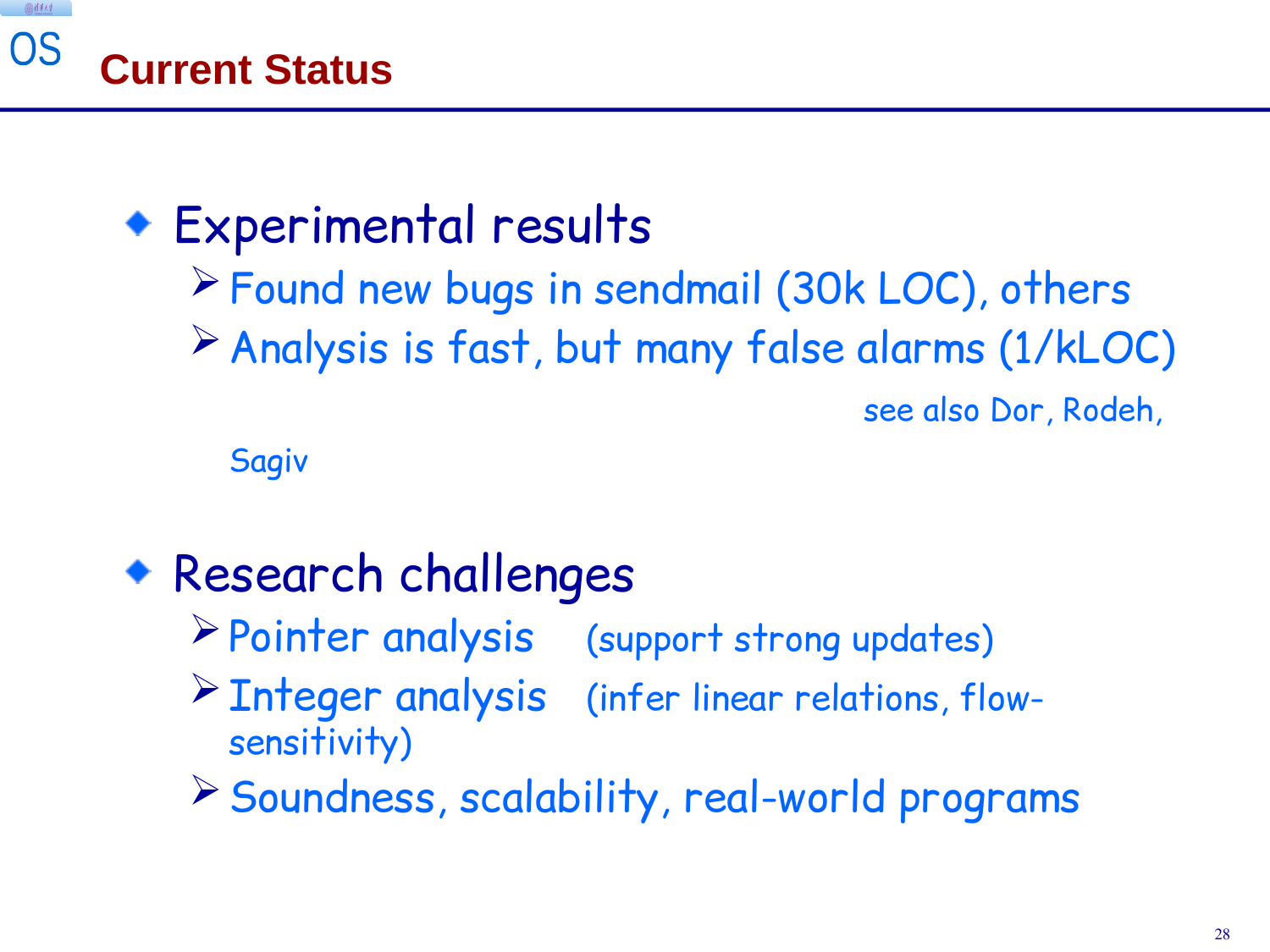

# Current Status
Experimental results
Found new bugs in sendmail (30k LOC), others
Analysis is fast, but many false alarms (1/kLOC)
						see also Dor, Rodeh, Sagiv
Research challenges
Pointer analysis    (support strong updates)
Integer analysis   (infer linear relations, flow-sensitivity)
Soundness, scalability, real-world programs